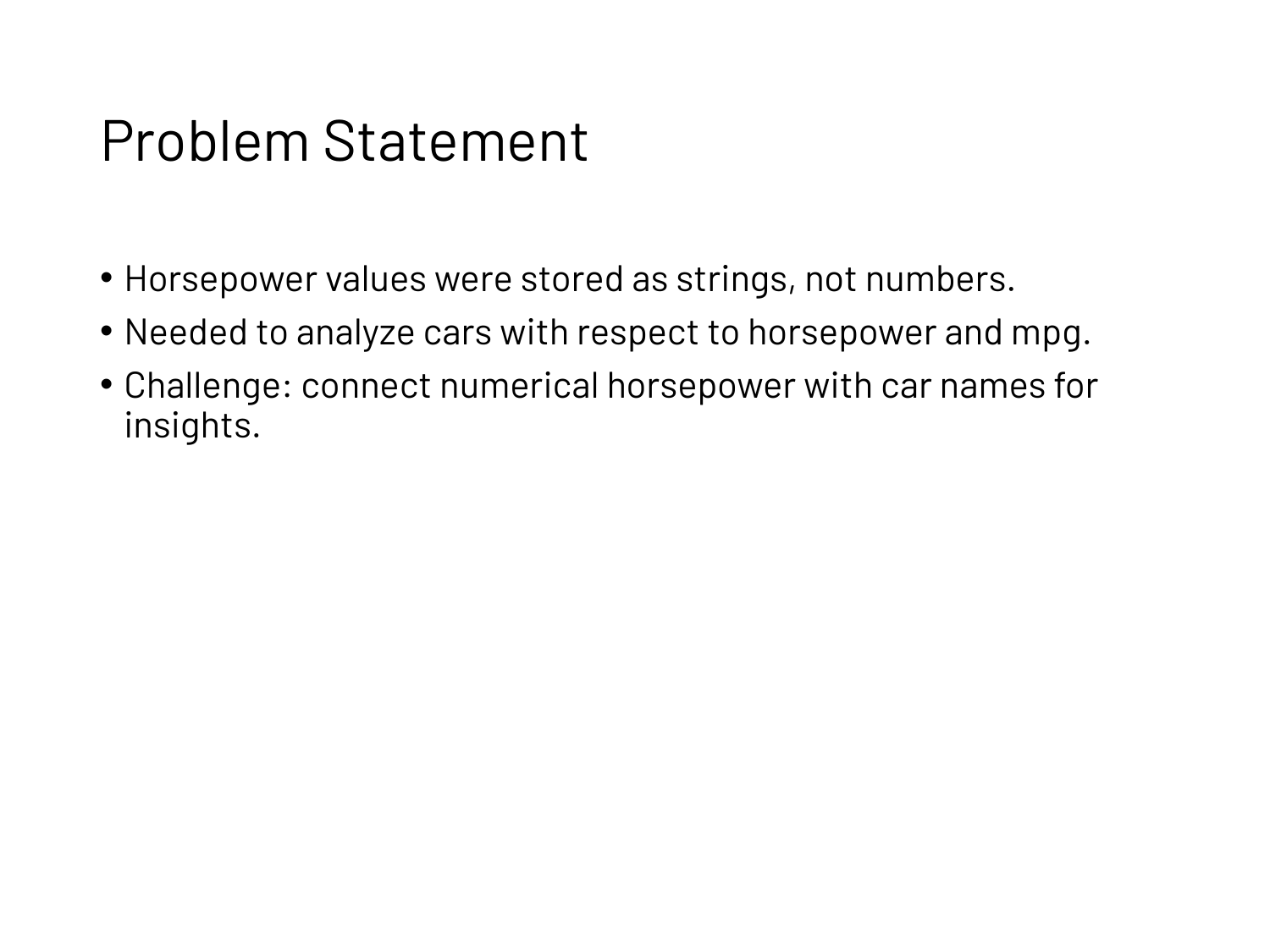

# Problem Statement
Horsepower values were stored as strings, not numbers.
Needed to analyze cars with respect to horsepower and mpg.
Challenge: connect numerical horsepower with car names for insights.